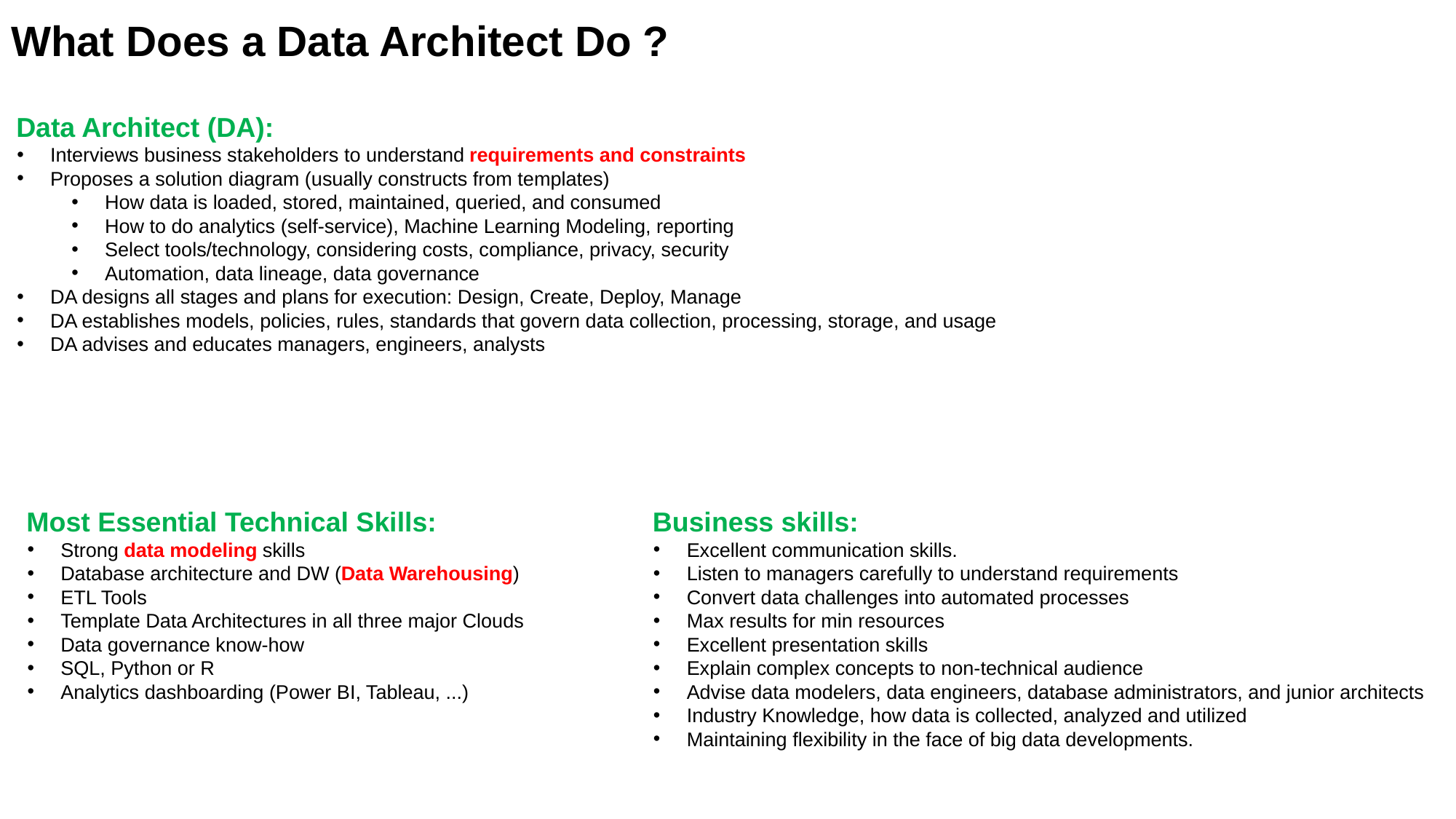

What Does a Data Architect Do ?
Data Architect (DA):
Interviews business stakeholders to understand requirements and constraints
Proposes a solution diagram (usually constructs from templates)
How data is loaded, stored, maintained, queried, and consumed
How to do analytics (self-service), Machine Learning Modeling, reporting
Select tools/technology, considering costs, compliance, privacy, security
Automation, data lineage, data governance
DA designs all stages and plans for execution: Design, Create, Deploy, Manage
DA establishes models, policies, rules, standards that govern data collection, processing, storage, and usage
DA advises and educates managers, engineers, analysts
Most Essential Technical Skills:
Strong data modeling skills
Database architecture and DW (Data Warehousing)
ETL Tools
Template Data Architectures in all three major Clouds
Data governance know-how
SQL, Python or R
Analytics dashboarding (Power BI, Tableau, ...)
Business skills:
Excellent communication skills.
Listen to managers carefully to understand requirements
Convert data challenges into automated processes
Max results for min resources
Excellent presentation skills
Explain complex concepts to non-technical audience
Advise data modelers, data engineers, database administrators, and junior architects
Industry Knowledge, how data is collected, analyzed and utilized
Maintaining flexibility in the face of big data developments.